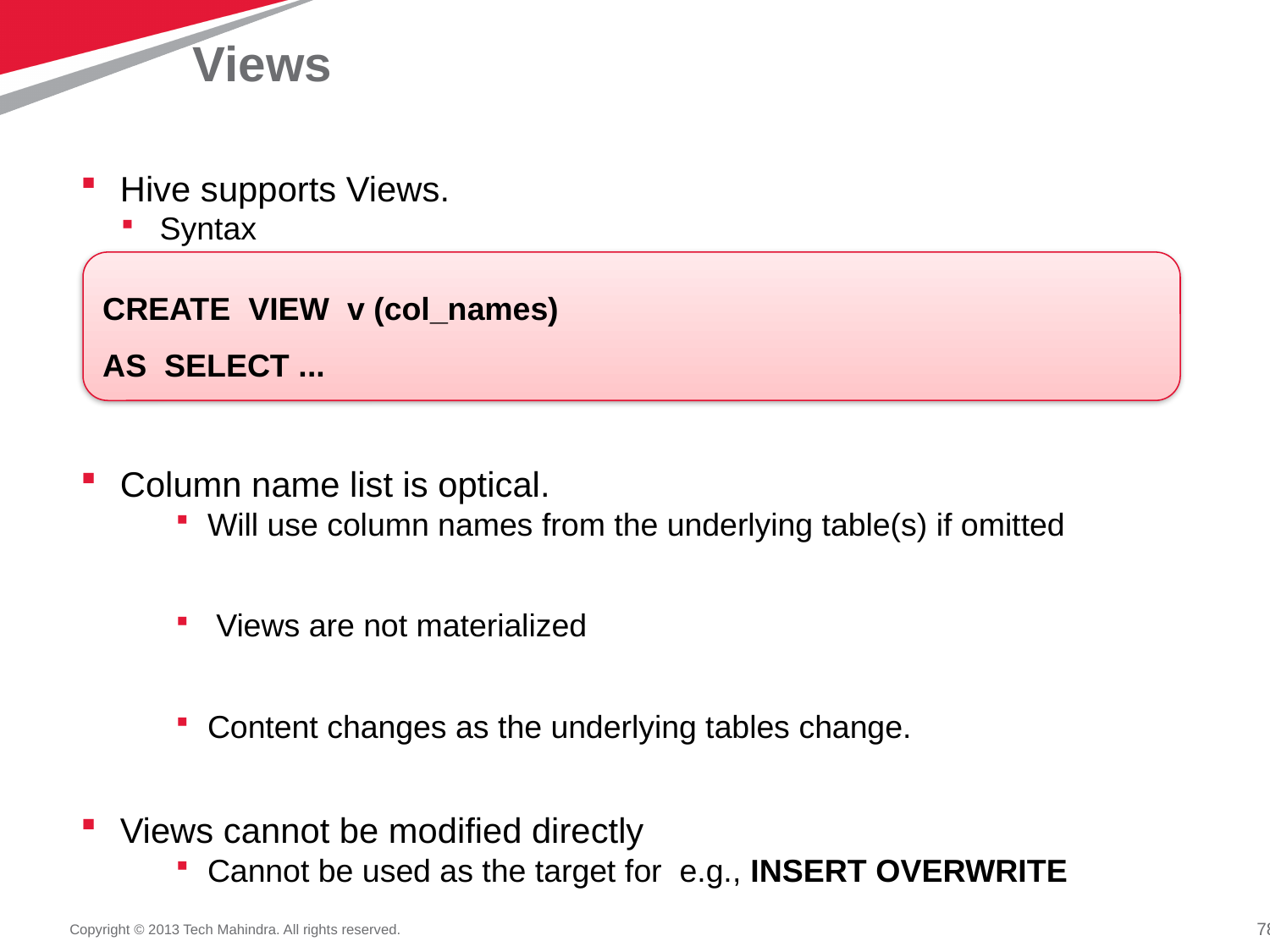

# Views
Hive supports Views.
Syntax

Column name list is optical.
Will use column names from the underlying table(s) if omitted

 Views are not materialized

Content changes as the underlying tables change.

Views cannot be modified directly
Cannot be used as the target for  e.g., INSERT OVERWRITE
CREATE  VIEW  v (col_names)
AS  SELECT ...